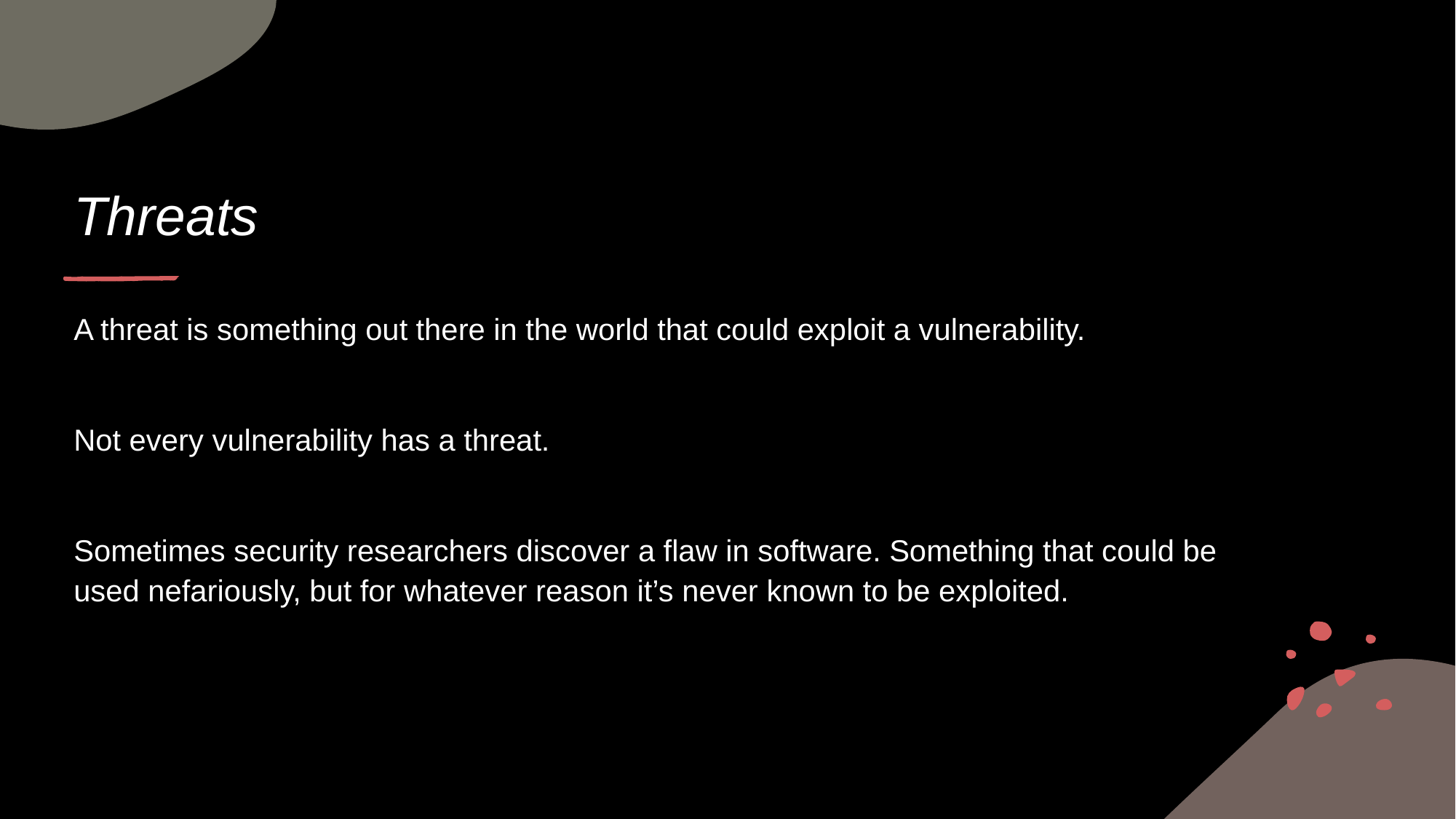

# Threats
A threat is something out there in the world that could exploit a vulnerability.

Not every vulnerability has a threat.

Sometimes security researchers discover a flaw in software. Something that could be used nefariously, but for whatever reason it’s never known to be exploited.​